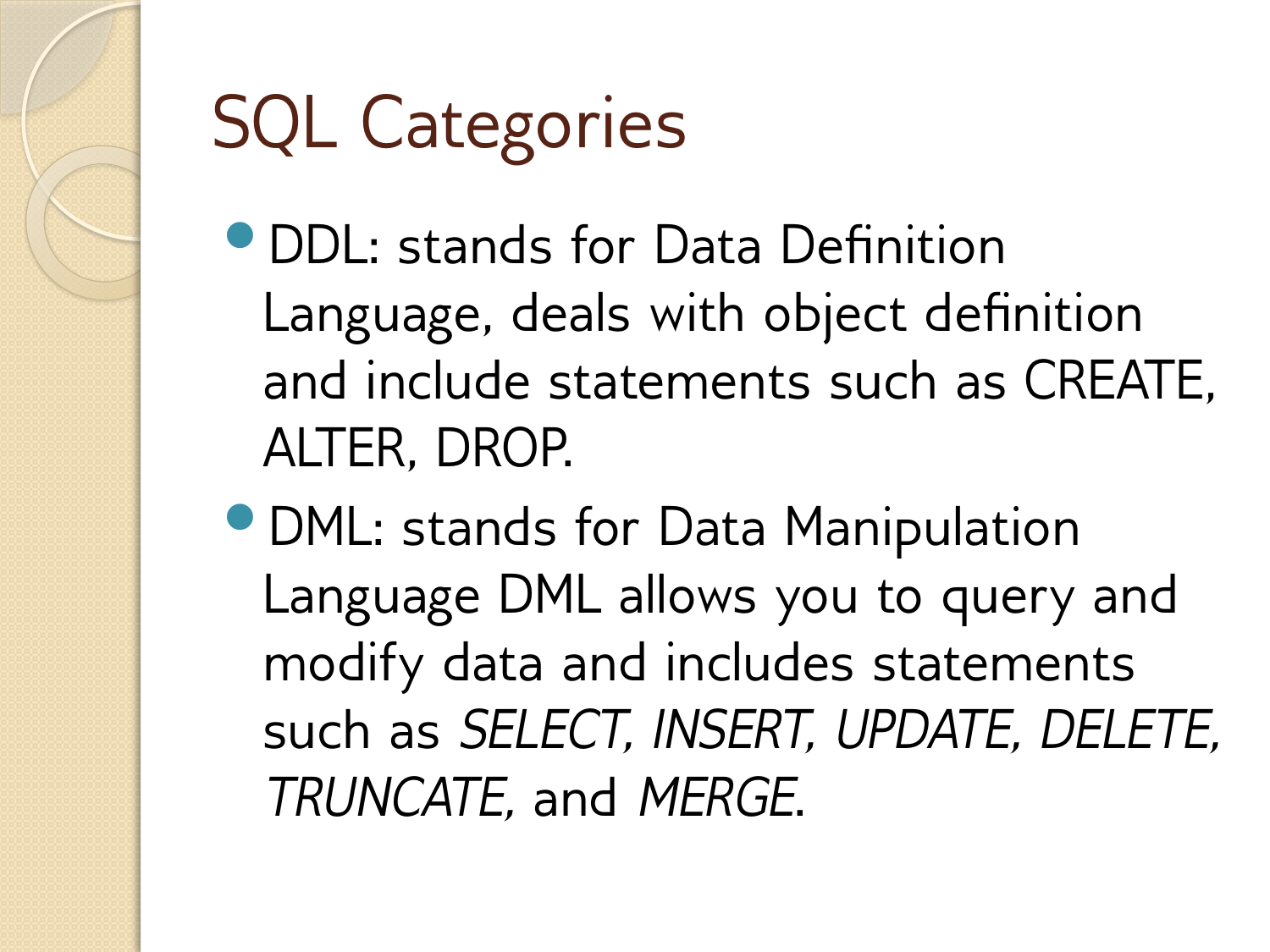

# SQL Categories
DDL: stands for Data Definition Language, deals with object definition and include statements such as CREATE, ALTER, DROP.
DML: stands for Data Manipulation Language DML allows you to query and modify data and includes statements such as SELECT, INSERT, UPDATE, DELETE, TRUNCATE, and MERGE.